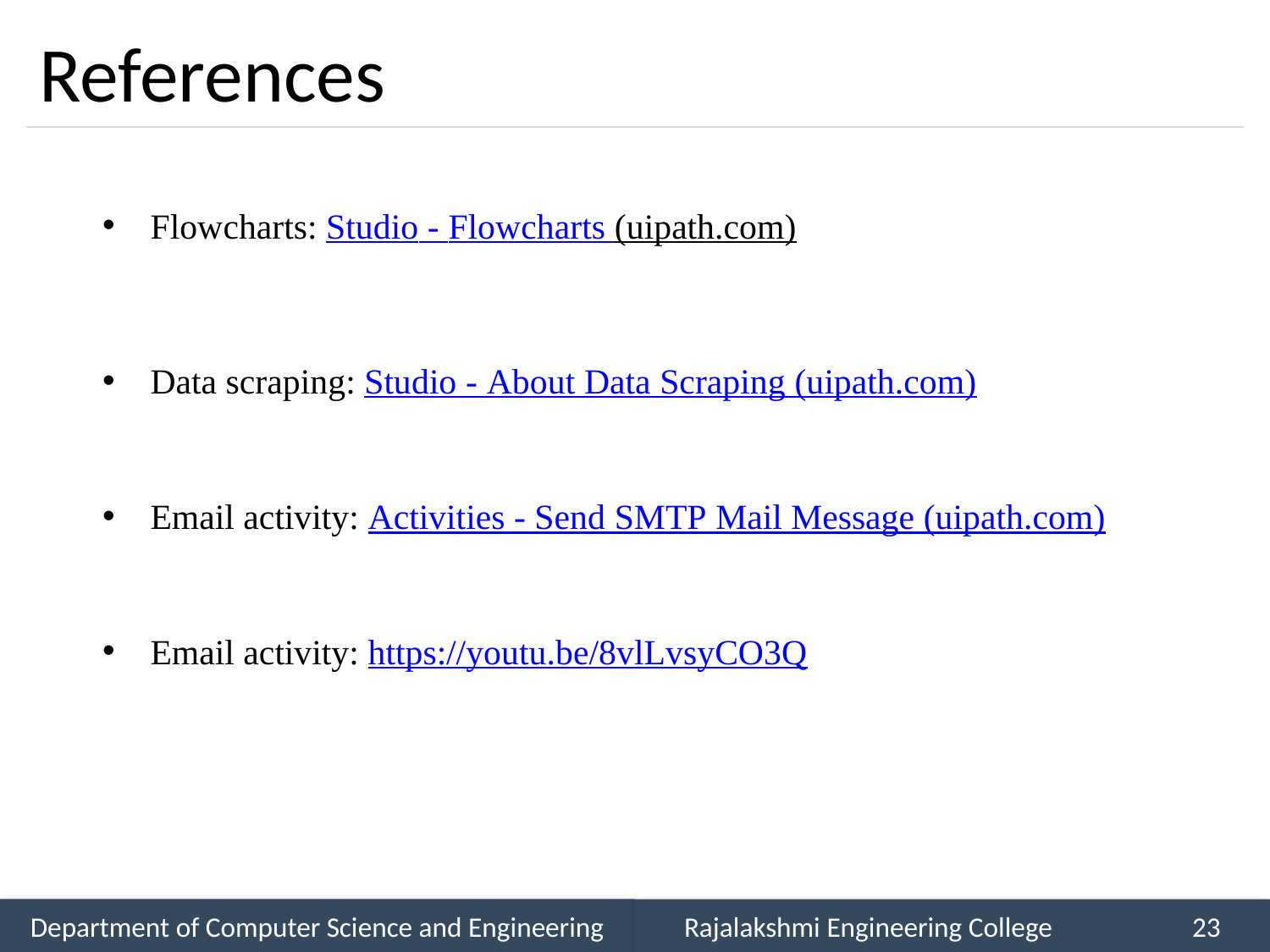

# References
Flowcharts: Studio - Flowcharts (uipath.com)

Data scraping: Studio - About Data Scraping (uipath.com)

Email activity: Activities - Send SMTP Mail Message (uipath.com)

Email activity: https://youtu.be/8vlLvsyCO3Q